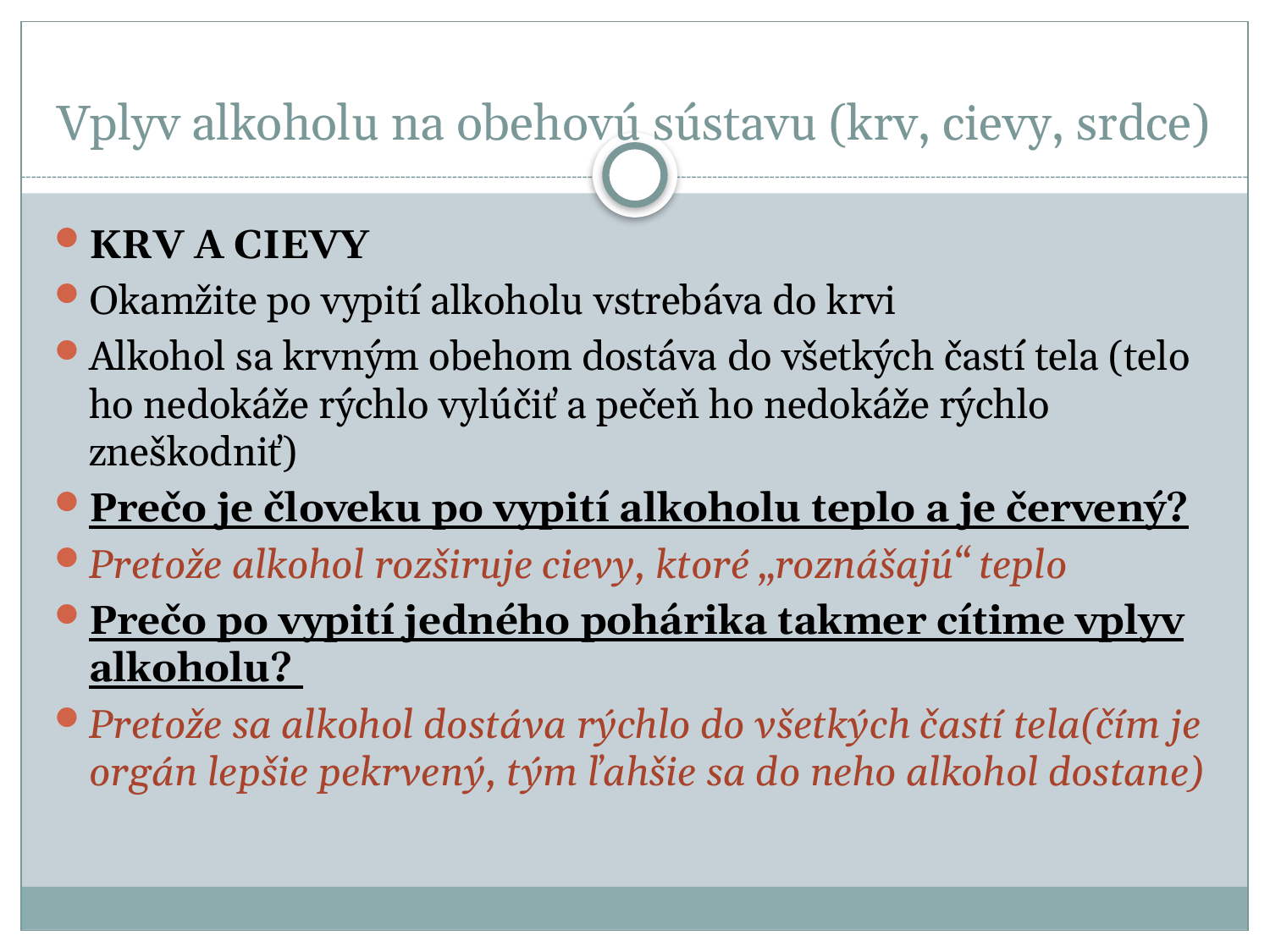

# Vplyv alkoholu na obehovú sústavu (krv, cievy, srdce)
KRV A CIEVY
Okamžite po vypití alkoholu vstrebáva do krvi
Alkohol sa krvným obehom dostáva do všetkých častí tela (telo ho nedokáže rýchlo vylúčiť a pečeň ho nedokáže rýchlo zneškodniť)
Prečo je človeku po vypití alkoholu teplo a je červený?
Pretože alkohol rozširuje cievy, ktoré „roznášajú“ teplo
Prečo po vypití jedného pohárika takmer cítime vplyv alkoholu?
Pretože sa alkohol dostáva rýchlo do všetkých častí tela(čím je orgán lepšie pekrvený, tým ľahšie sa do neho alkohol dostane)